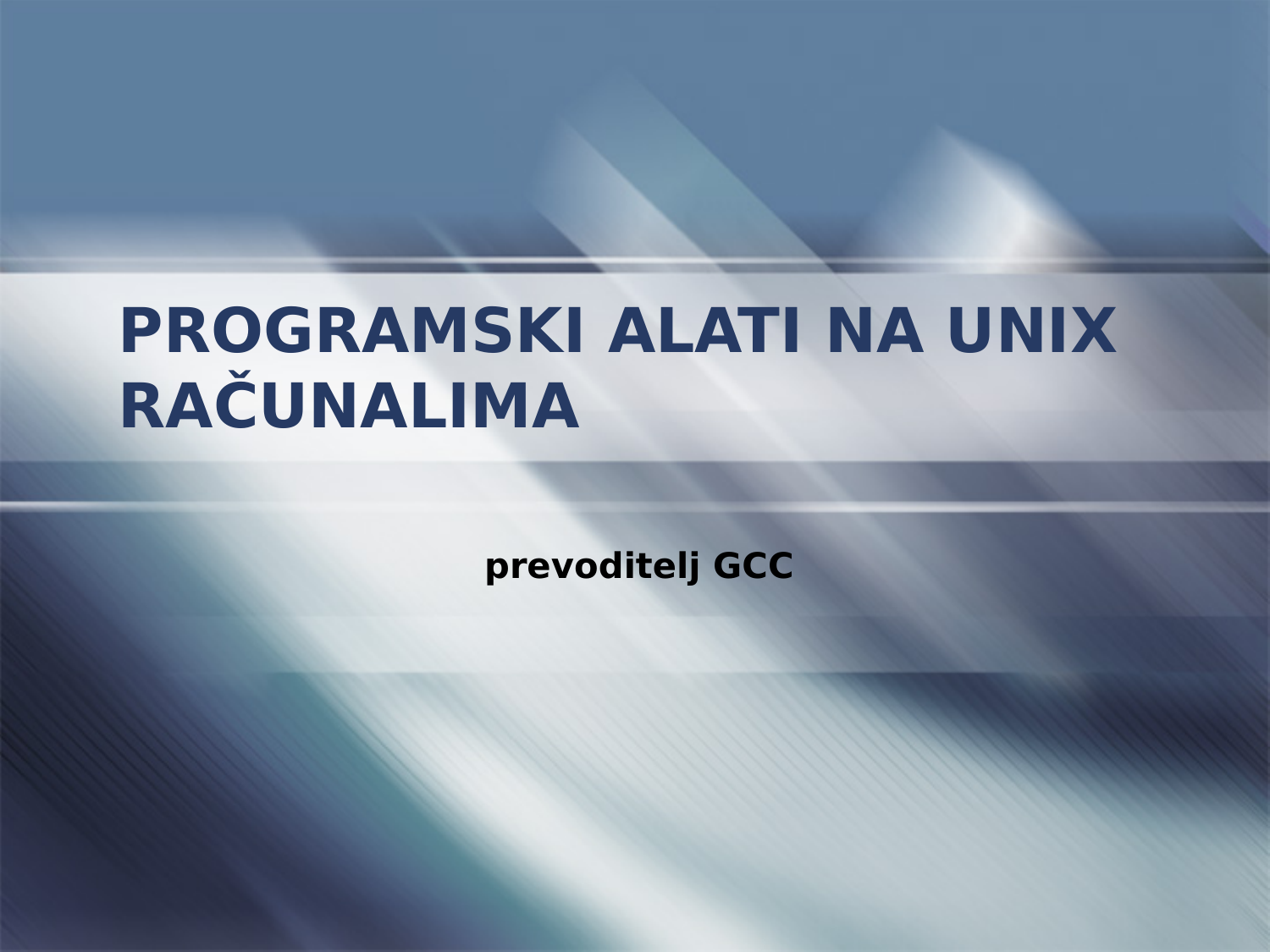

# PROGRAMSKI ALATI NA UNIX RAČUNALIMA
prevoditelj GCC